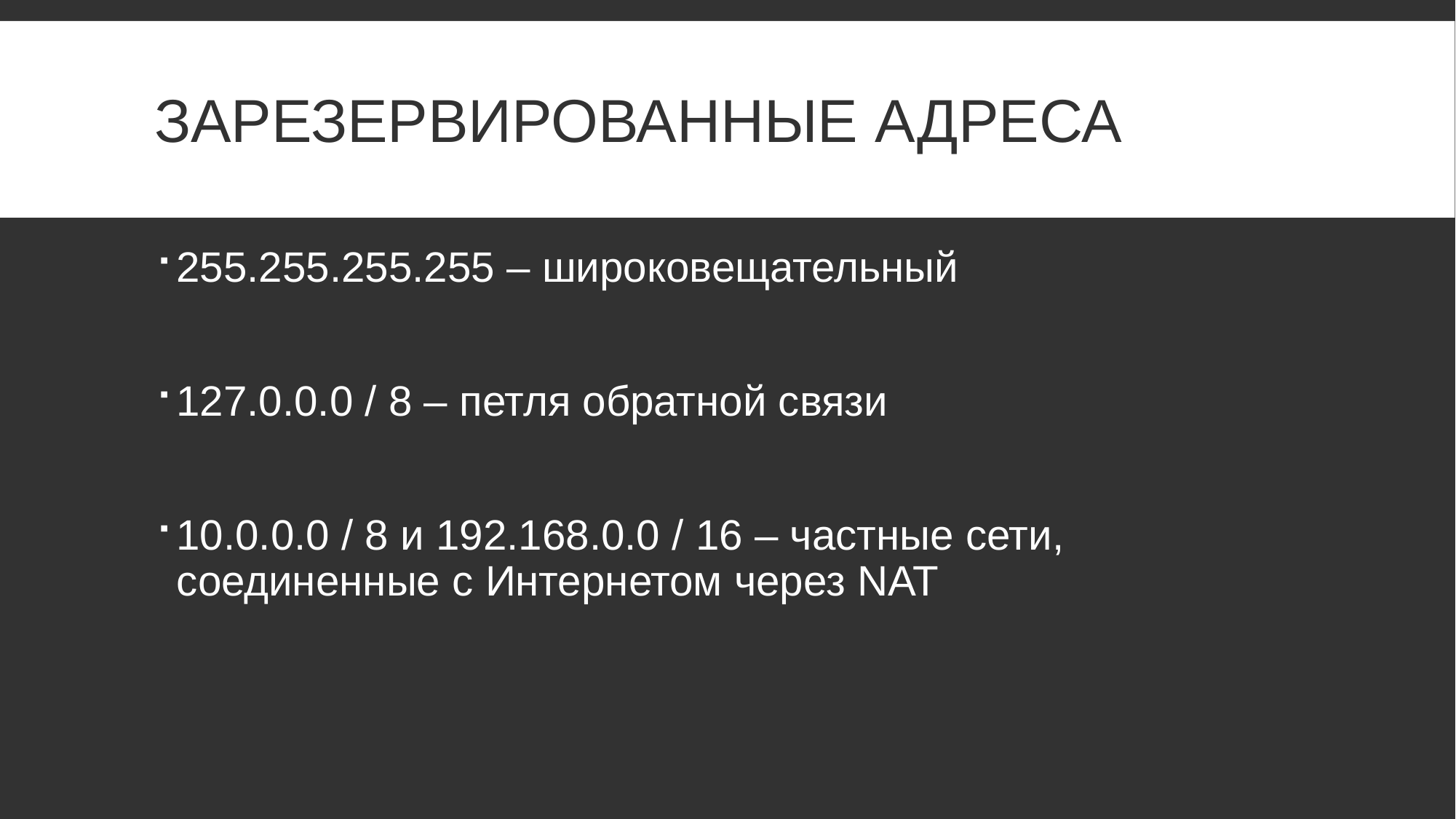

# Зарезервированные адреса
255.255.255.255 – широковещательный

127.0.0.0 / 8 – петля обратной связи

10.0.0.0 / 8 и 192.168.0.0 / 16 – частные сети, соединенные с Интернетом через NAT